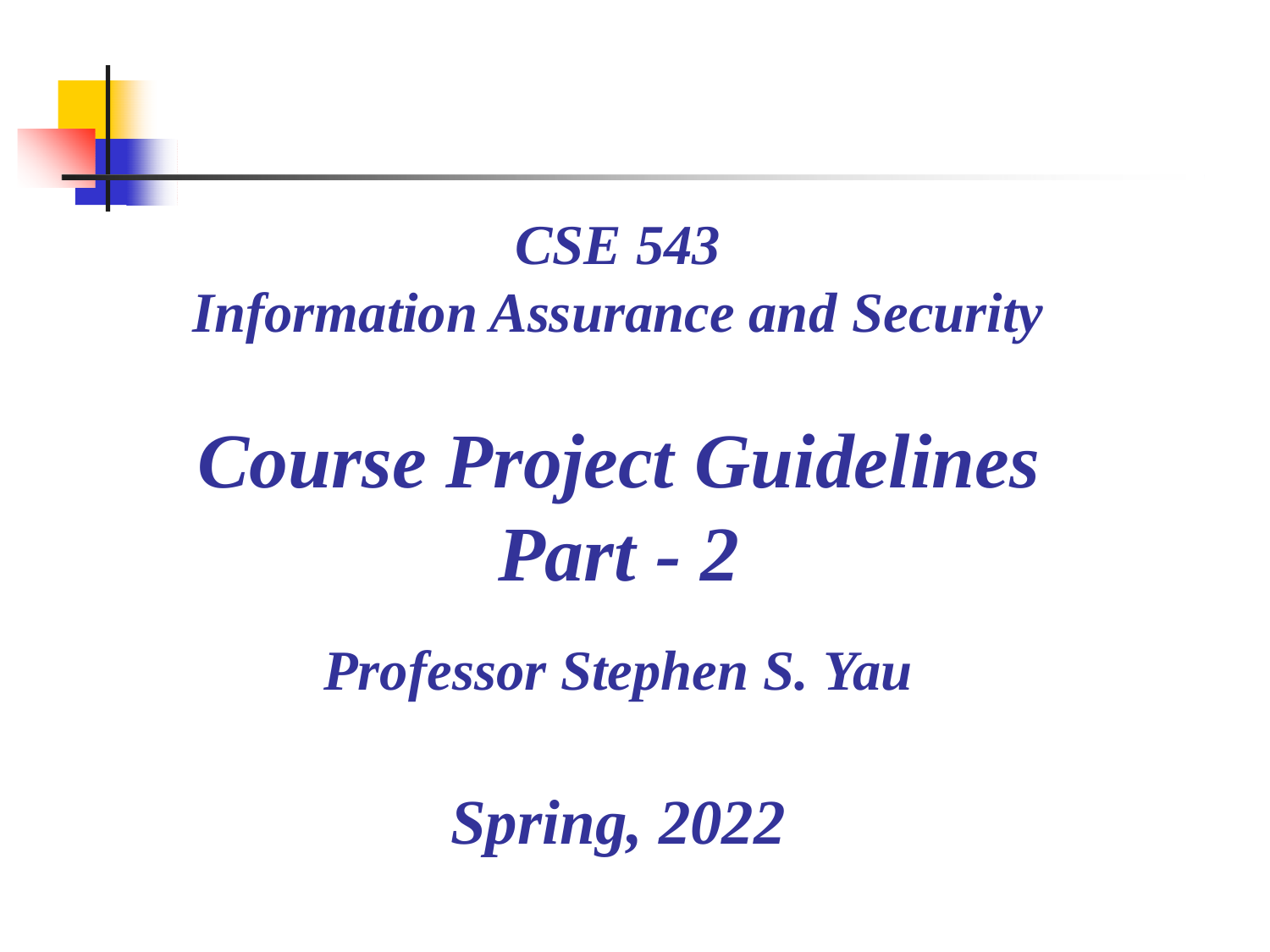

CSE 543
Information Assurance and Security
# Course Project Guidelines Part - 2
Professor Stephen S. Yau

Spring, 2022